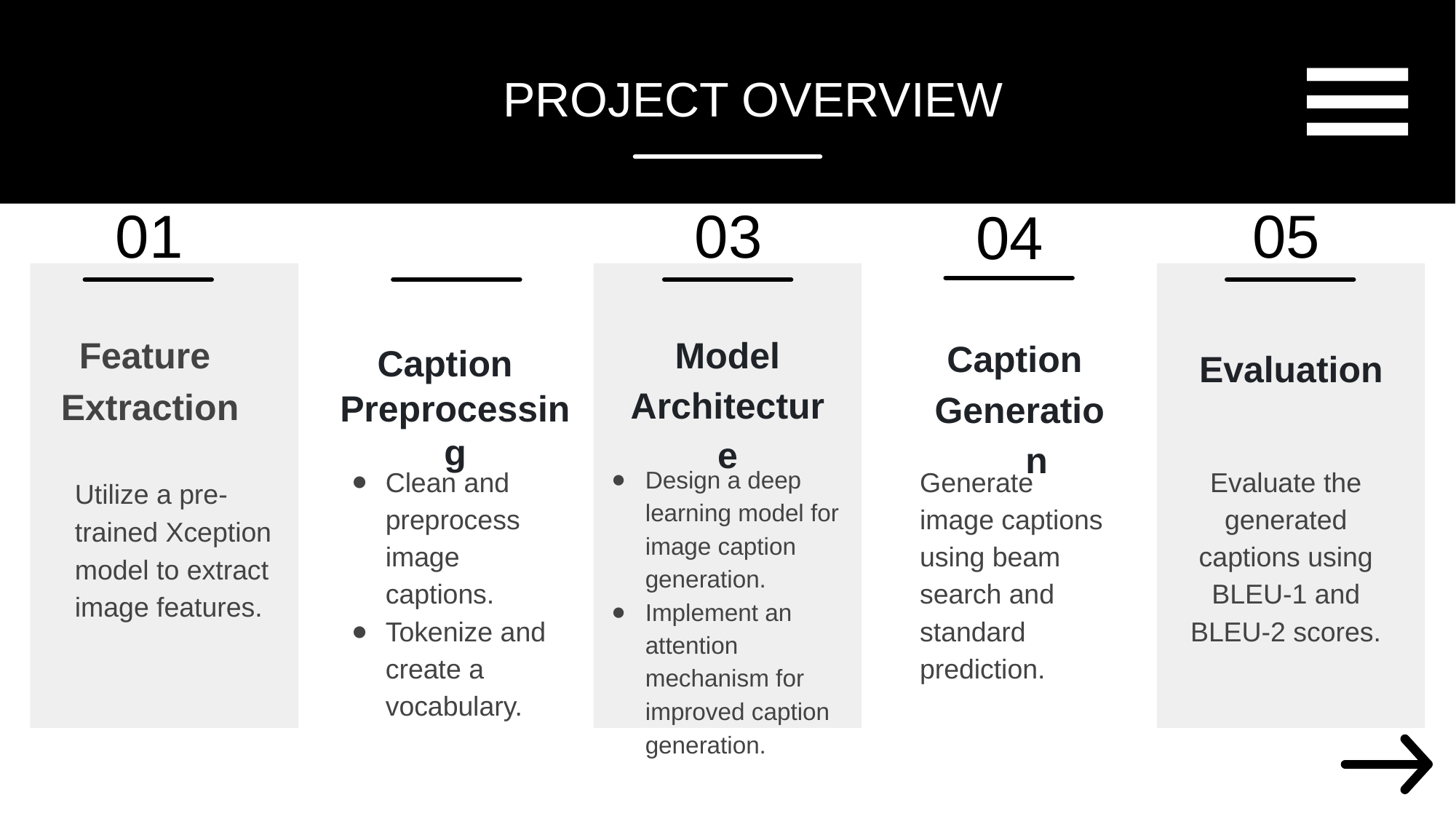

PROJECT OVERVIEW

03
05
01
02
04
Model Architecture
Feature
Extraction
Caption
 Generation
Evaluation
Caption
Preprocessing
Clean and preprocess image captions.
Tokenize and create a vocabulary.

Design a deep learning model for image caption generation.
Implement an attention mechanism for improved caption generation.

Generate image captions using beam search and standard prediction.

Evaluate the generated captions using BLEU-1 and BLEU-2 scores.

Utilize a pre-trained Xception model to extract image features.